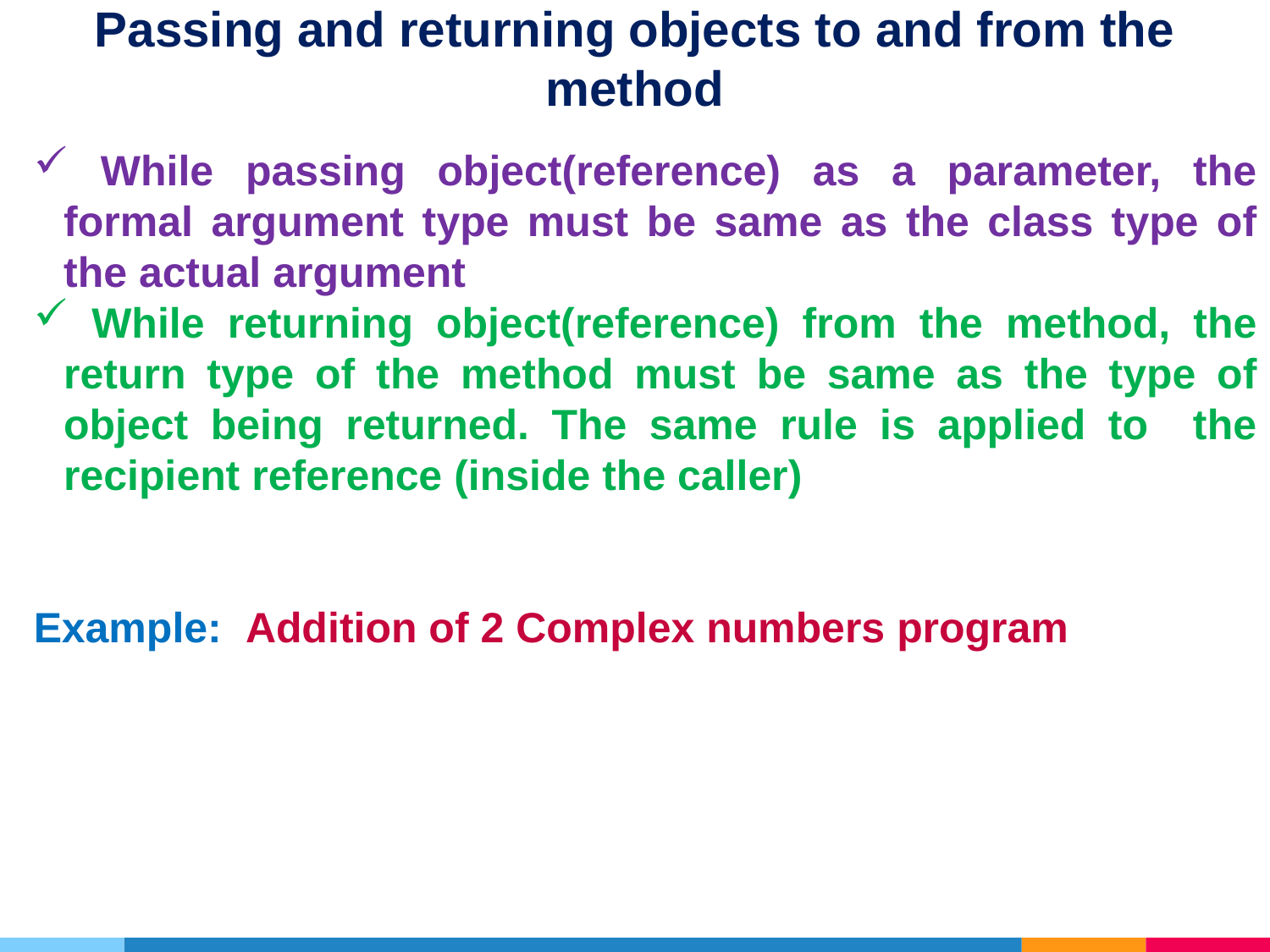

# Passing and returning objects to and from the method
 While passing object(reference) as a parameter, the formal argument type must be same as the class type of the actual argument
 While returning object(reference) from the method, the return type of the method must be same as the type of object being returned. The same rule is applied to  the recipient reference (inside the caller)

Example:  Addition of 2 Complex numbers program